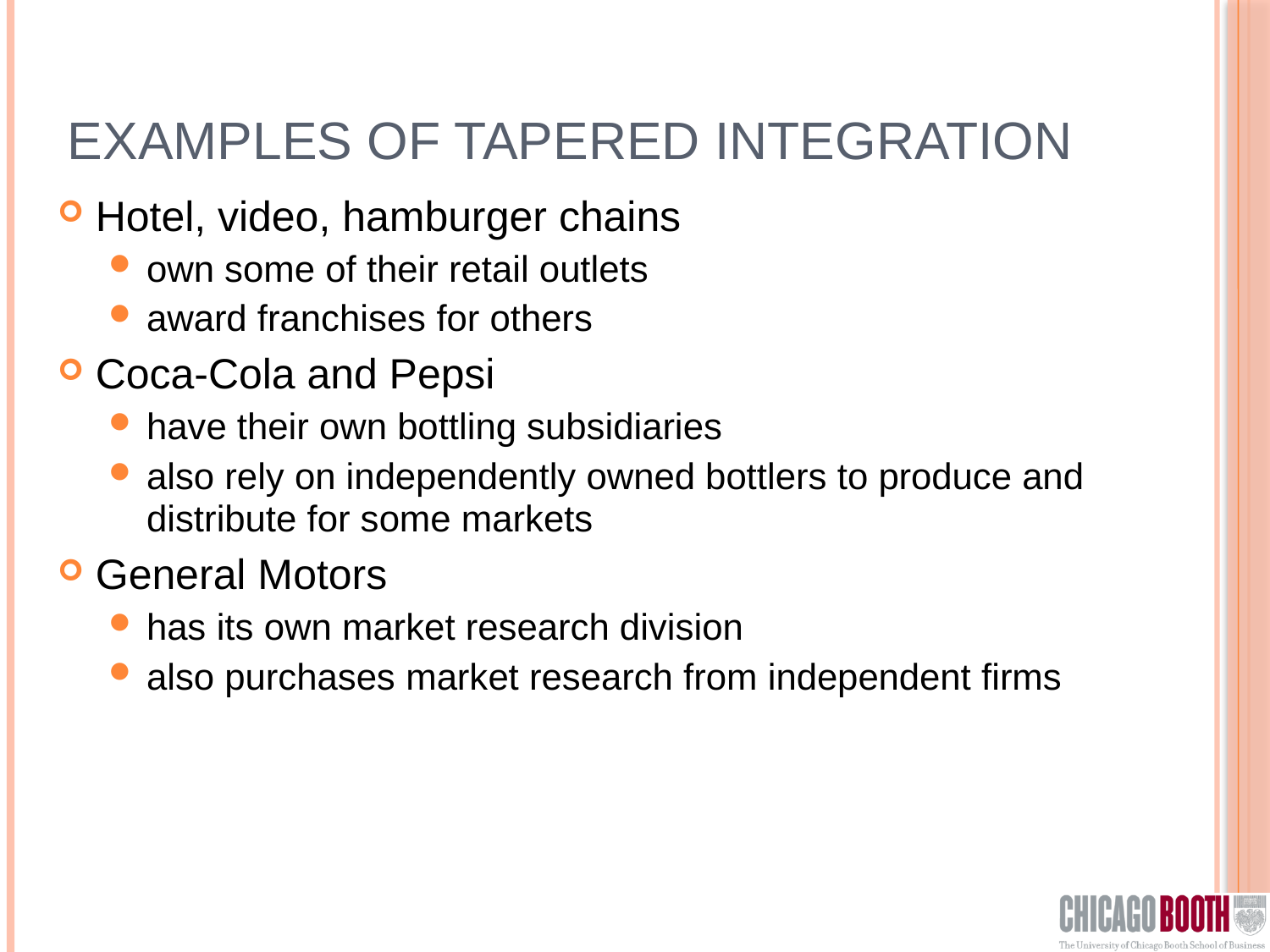

# Examples of tapered integration
Hotel, video, hamburger chains
own some of their retail outlets
award franchises for others
Coca-Cola and Pepsi
have their own bottling subsidiaries
also rely on independently owned bottlers to produce and distribute for some markets
General Motors
has its own market research division
also purchases market research from independent firms